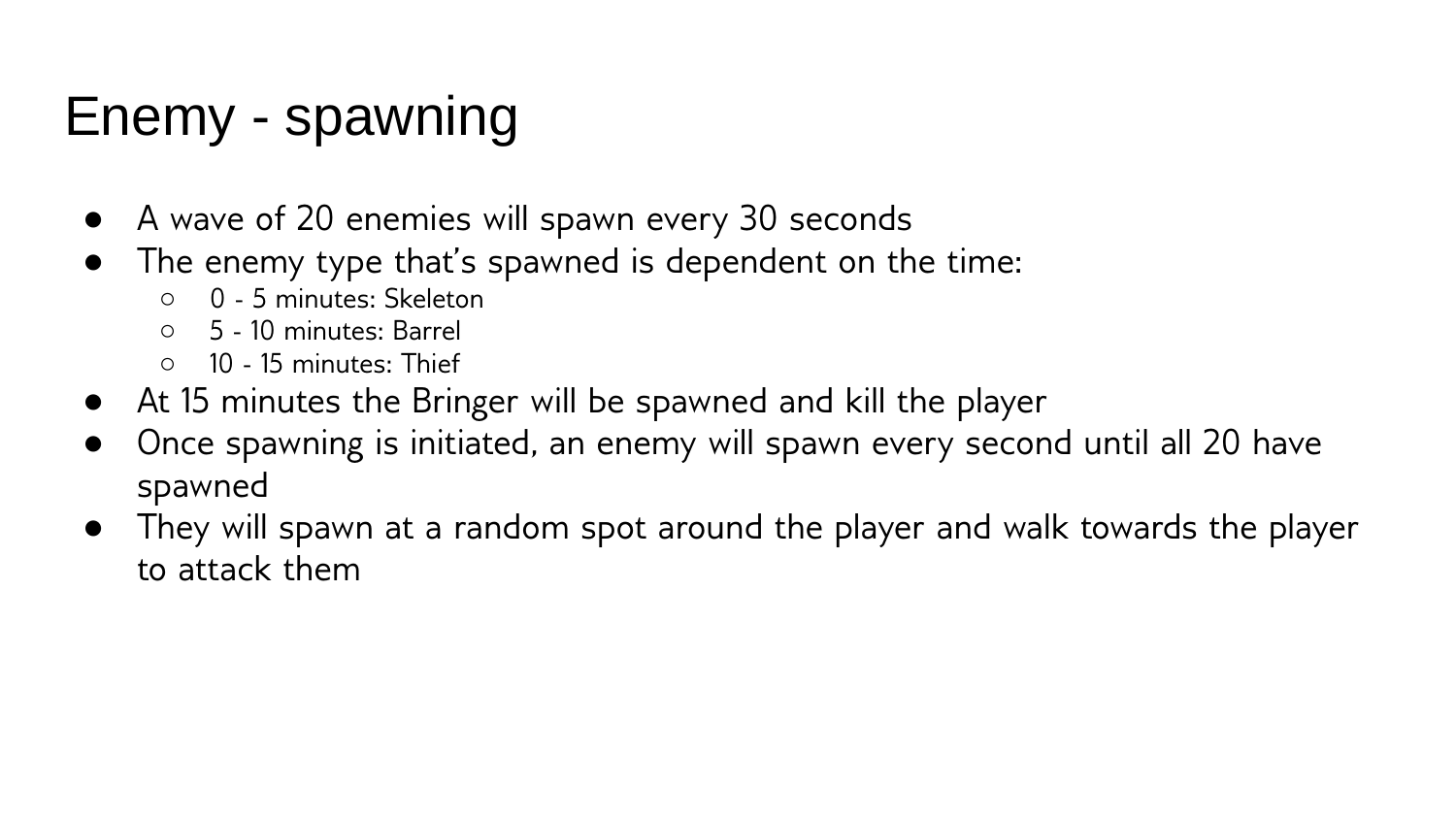

# Enemy - spawning
A wave of 20 enemies will spawn every 30 seconds
The enemy type that’s spawned is dependent on the time:
0 - 5 minutes: Skeleton
5 - 10 minutes: Barrel
10 - 15 minutes: Thief
At 15 minutes the Bringer will be spawned and kill the player
Once spawning is initiated, an enemy will spawn every second until all 20 have spawned
They will spawn at a random spot around the player and walk towards the player to attack them